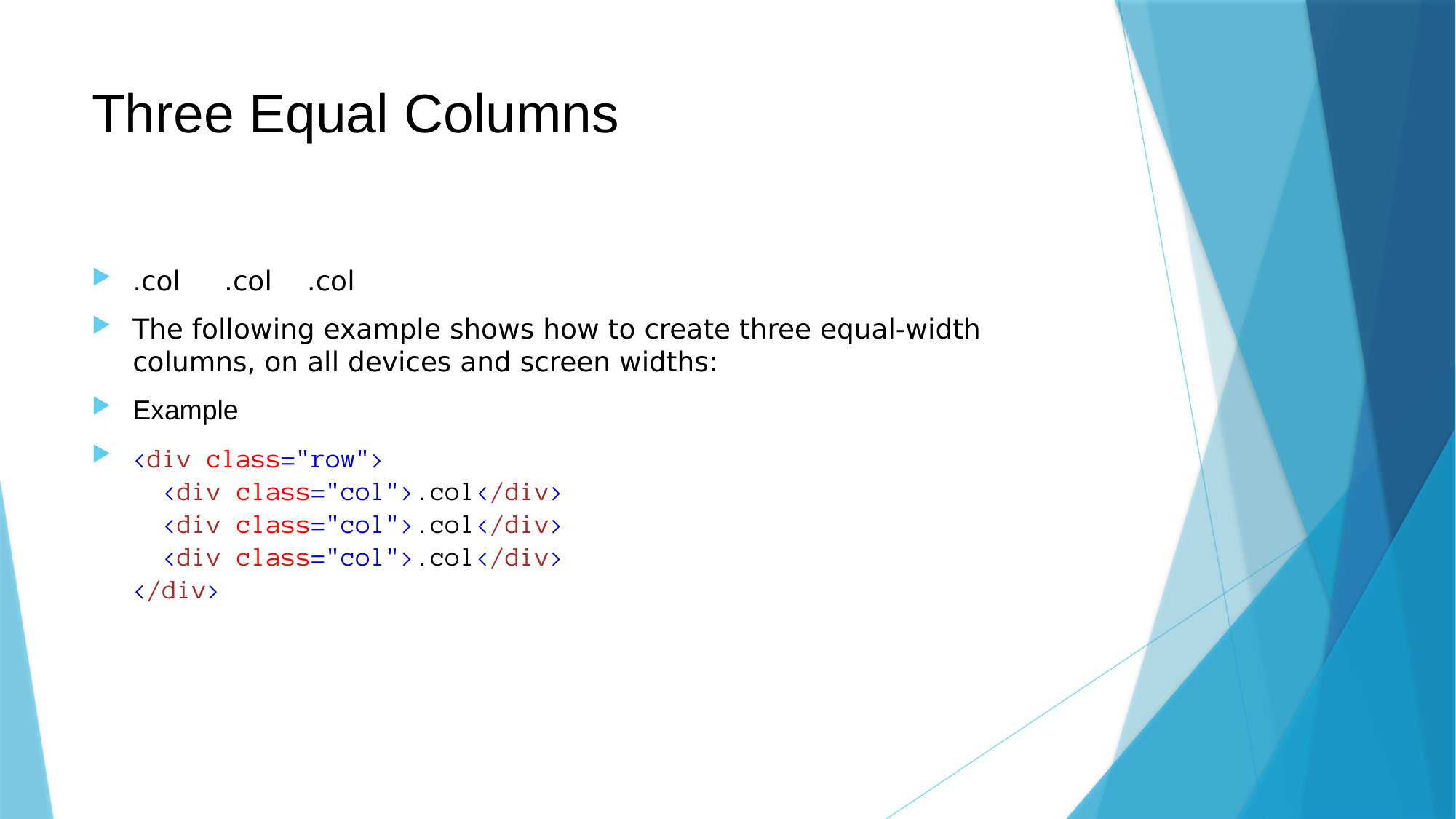

# Three Equal Columns
.col     .col    .col
The following example shows how to create three equal-width columns, on all devices and screen widths:
Example
<div class="row">
  <div class="col">.col</div>
  <div class="col">.col</div>
  <div class="col">.col</div>
</div>